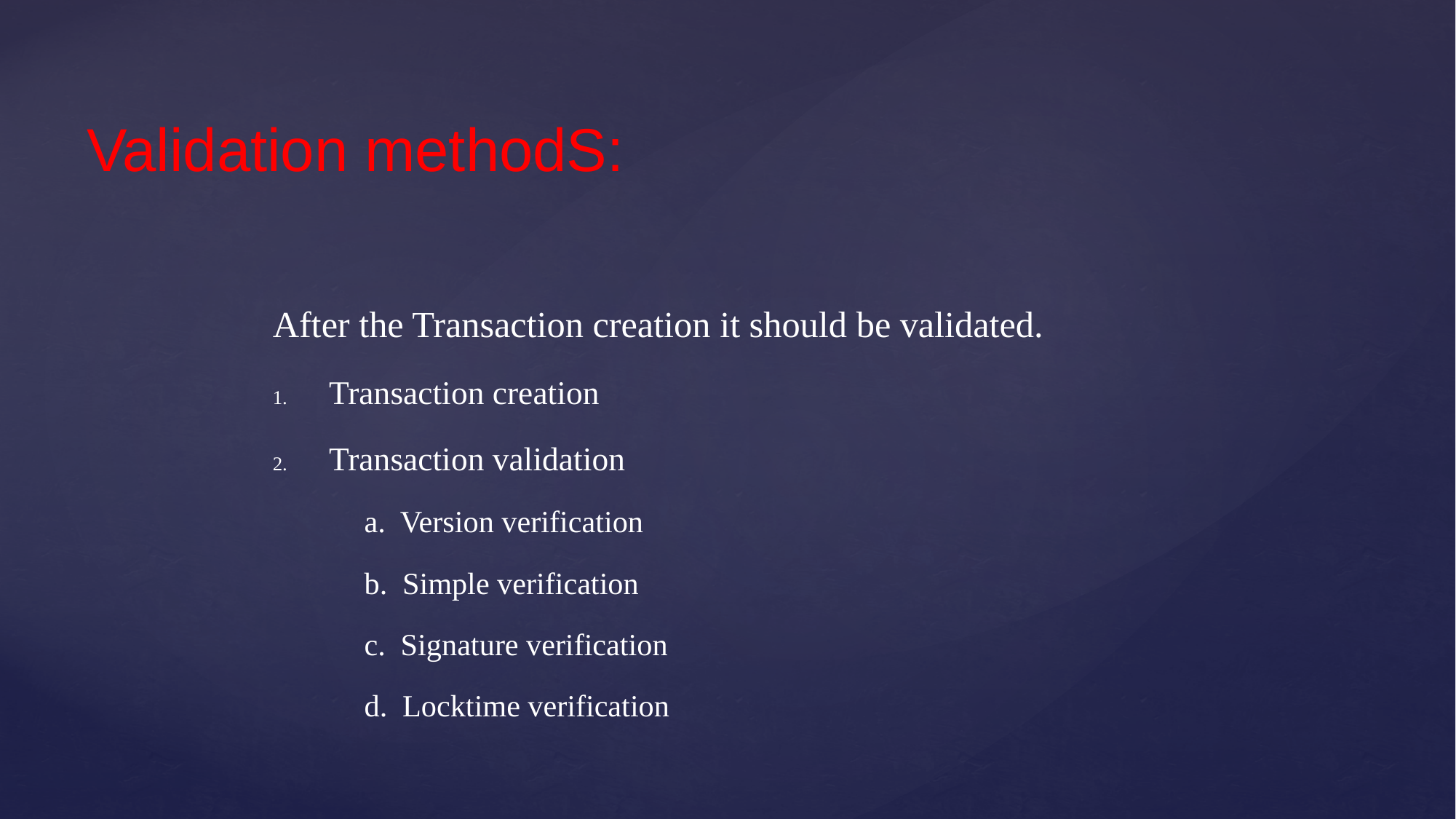

# Validation methodS:

After the Transaction creation it should be validated.
Transaction creation
Transaction validation
            a.  Version verification
            b.  Simple verification
            c.  Signature verification
            d.  Locktime verification